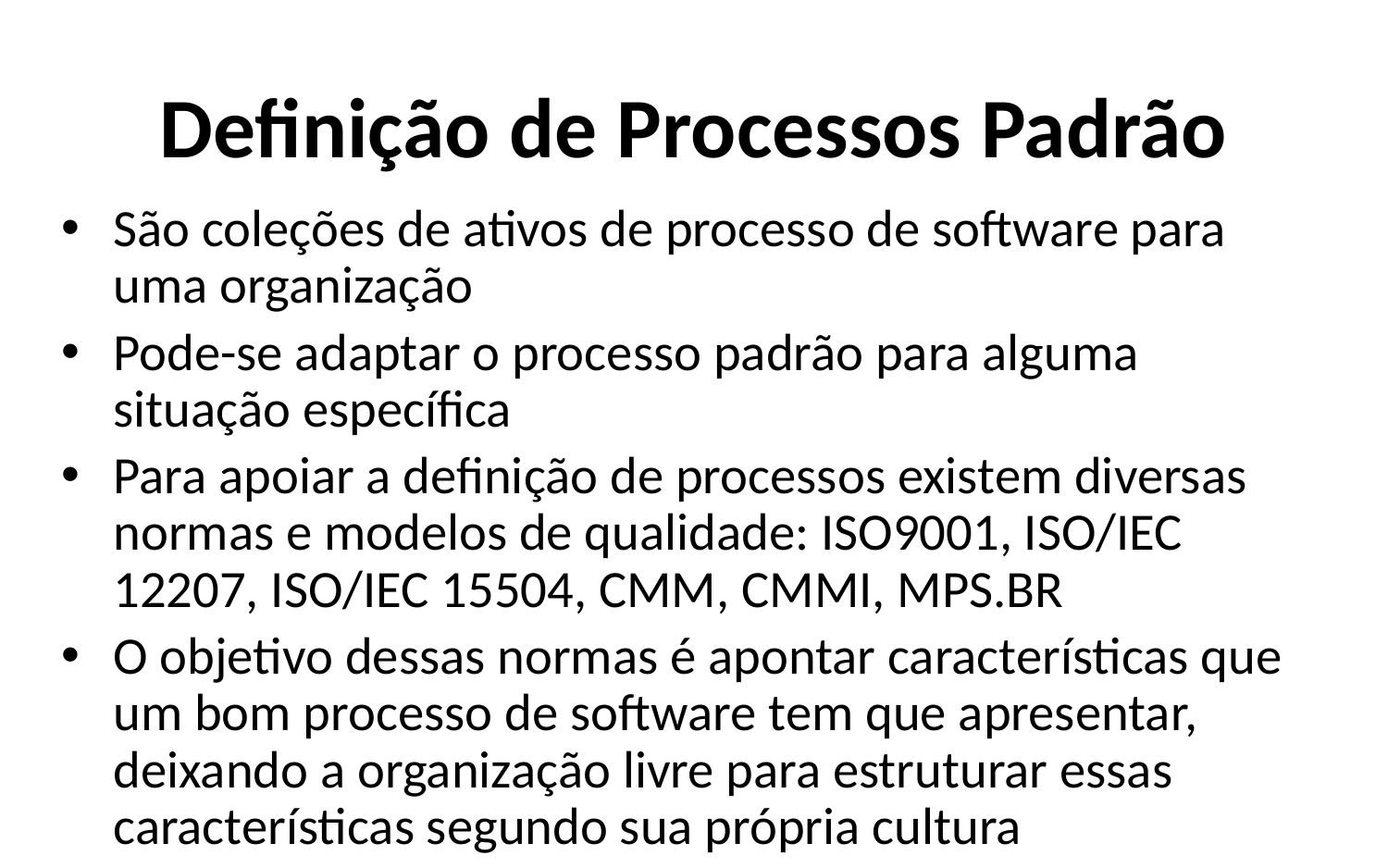

# Definição de Processos Padrão
São coleções de ativos de processo de software para uma organização
Pode-se adaptar o processo padrão para alguma situação específica
Para apoiar a definição de processos existem diversas normas e modelos de qualidade: ISO9001, ISO/IEC 12207, ISO/IEC 15504, CMM, CMMI, MPS.BR
O objetivo dessas normas é apontar características que um bom processo de software tem que apresentar, deixando a organização livre para estruturar essas características segundo sua própria cultura